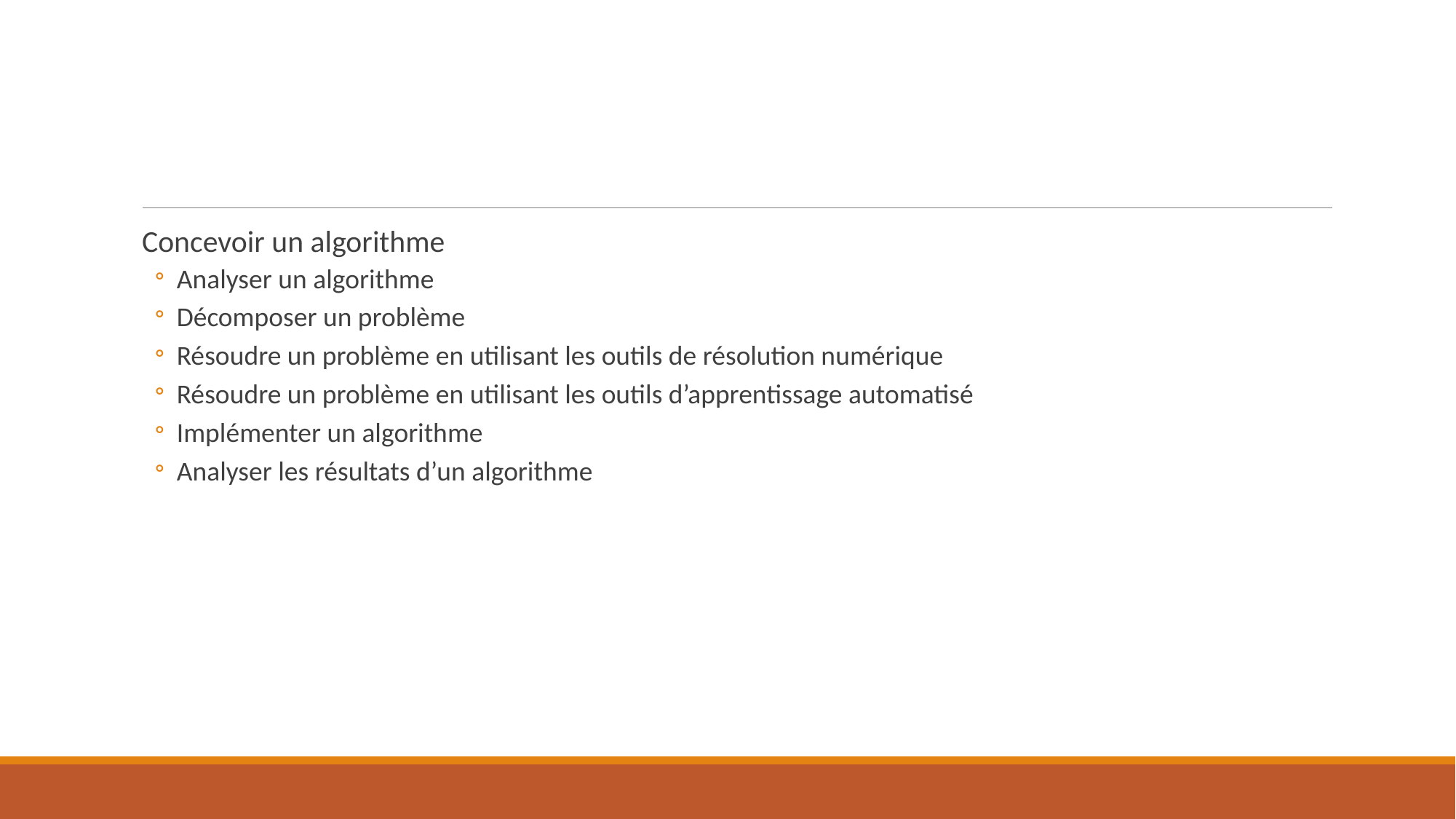

#
Concevoir un algorithme
Analyser un algorithme
Décomposer un problème
Résoudre un problème en utilisant les outils de résolution numérique
Résoudre un problème en utilisant les outils d’apprentissage automatisé
Implémenter un algorithme
Analyser les résultats d’un algorithme